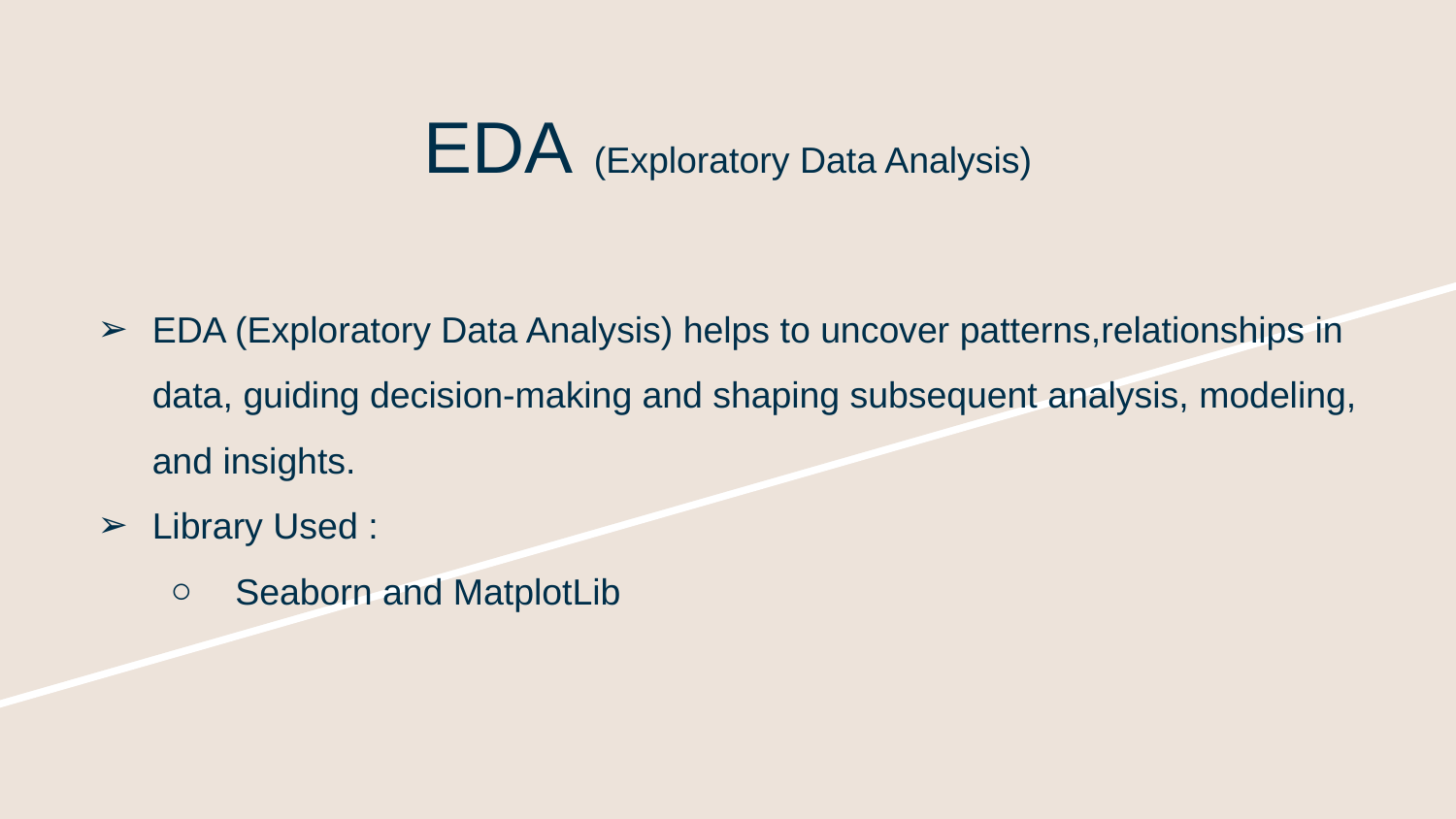

# EDA  (Exploratory Data Analysis)
EDA (Exploratory Data Analysis) helps to uncover patterns,relationships in data, guiding decision-making and shaping subsequent analysis, modeling, and insights.
Library Used :
 Seaborn and MatplotLib